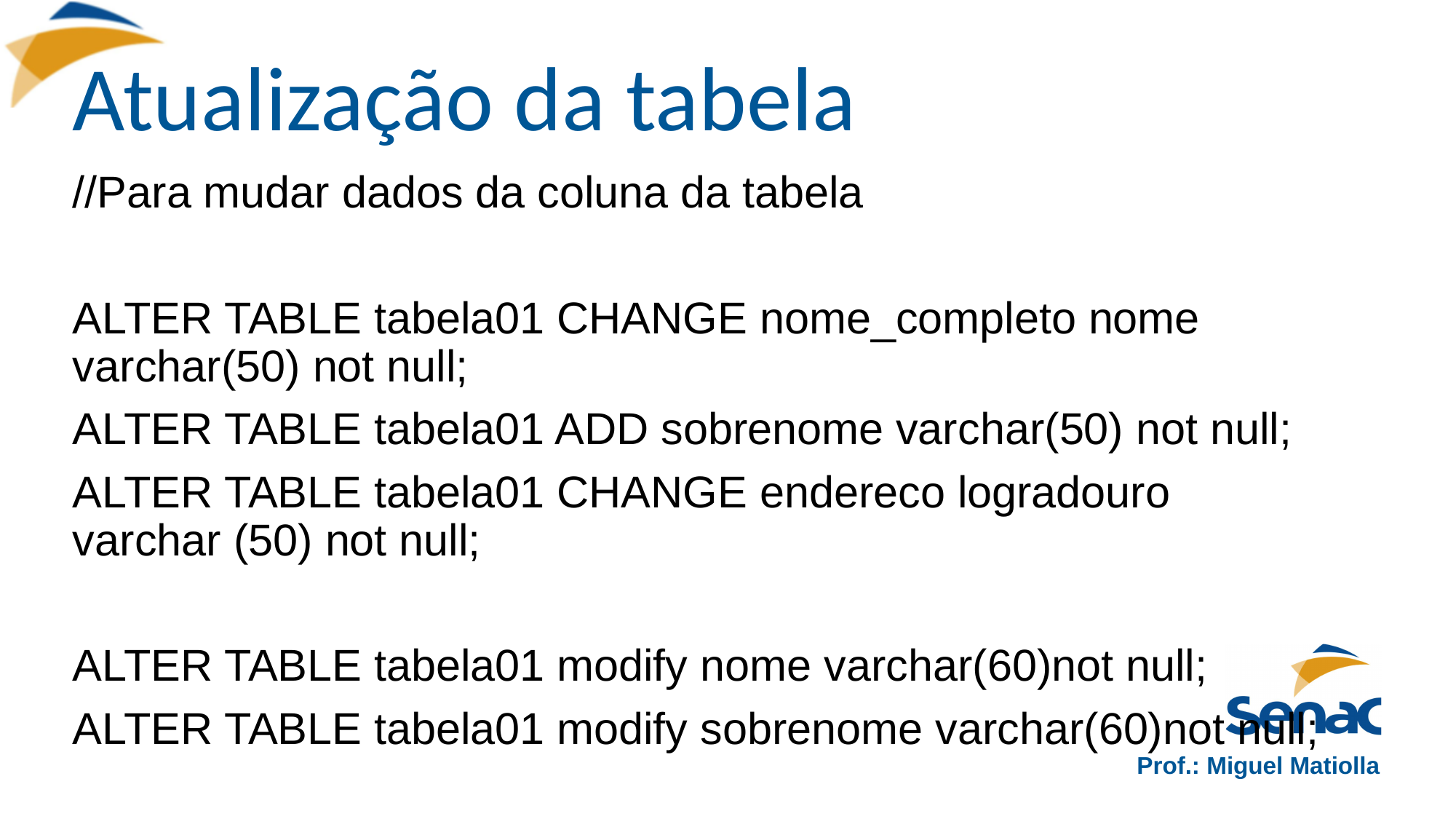

# Atualização da tabela
//Para mudar dados da coluna da tabela

ALTER TABLE tabela01 CHANGE nome_completo nome varchar(50) not null;
ALTER TABLE tabela01 ADD sobrenome varchar(50) not null;
ALTER TABLE tabela01 CHANGE endereco logradouro varchar (50) not null;

ALTER TABLE tabela01 modify nome varchar(60)not null;
ALTER TABLE tabela01 modify sobrenome varchar(60)not null;